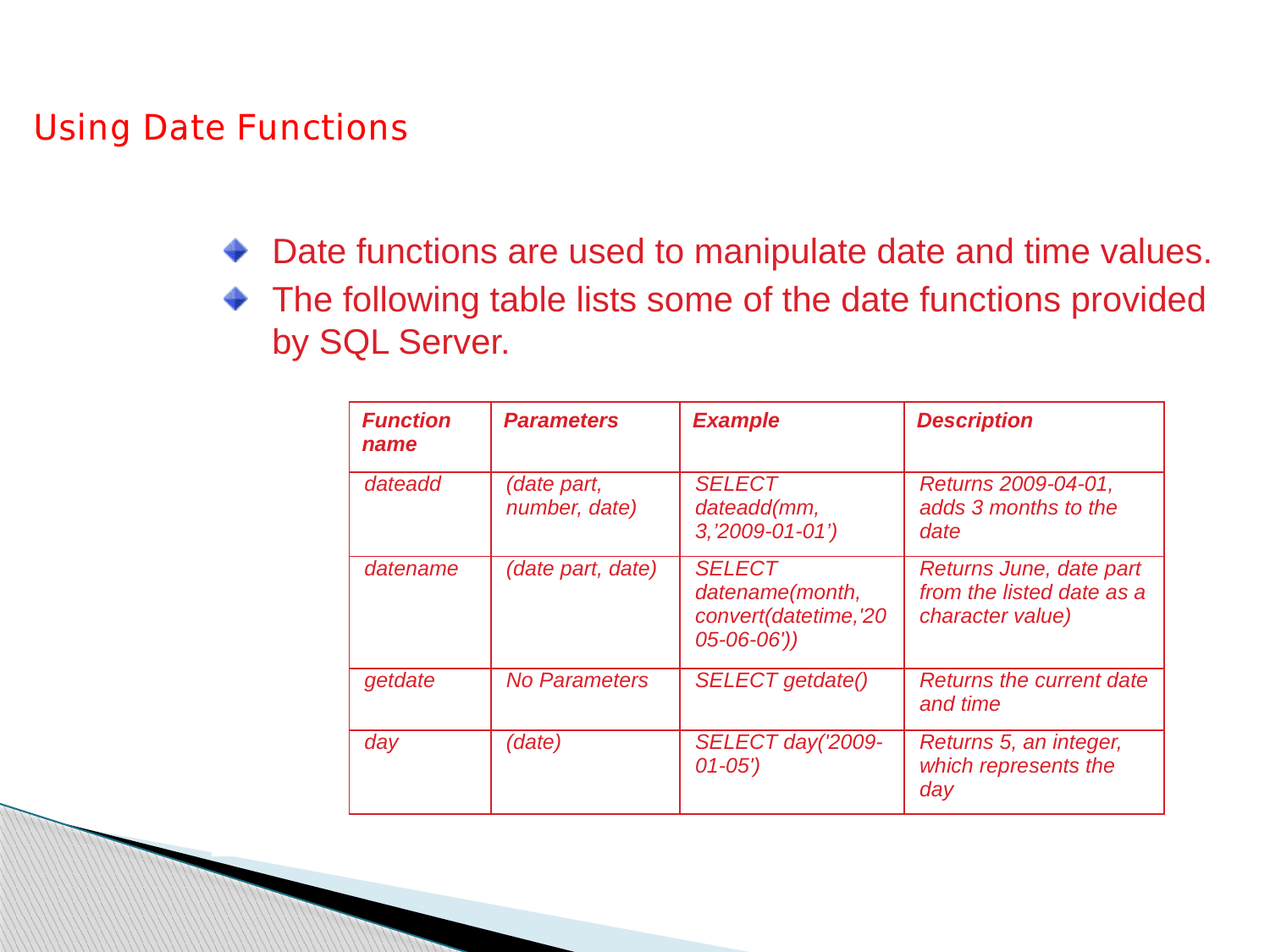

Using Date Functions
Date functions are used to manipulate date and time values.
The following table lists some of the date functions provided by SQL Server.

| Function name | Parameters | Example | Description |
| --- | --- | --- | --- |
| dateadd | (date part, number, date) | SELECT dateadd(mm, 3,’2009-01-01’) | Returns 2009-04-01, adds 3 months to the date |
| datename | (date part, date) | SELECT datename(month, convert(datetime,'2005-06-06')) | Returns June, date part from the listed date as a character value) |
| getdate | No Parameters | SELECT getdate() | Returns the current date and time |
| day | (date) | SELECT day('2009-01-05') | Returns 5, an integer, which represents the day |